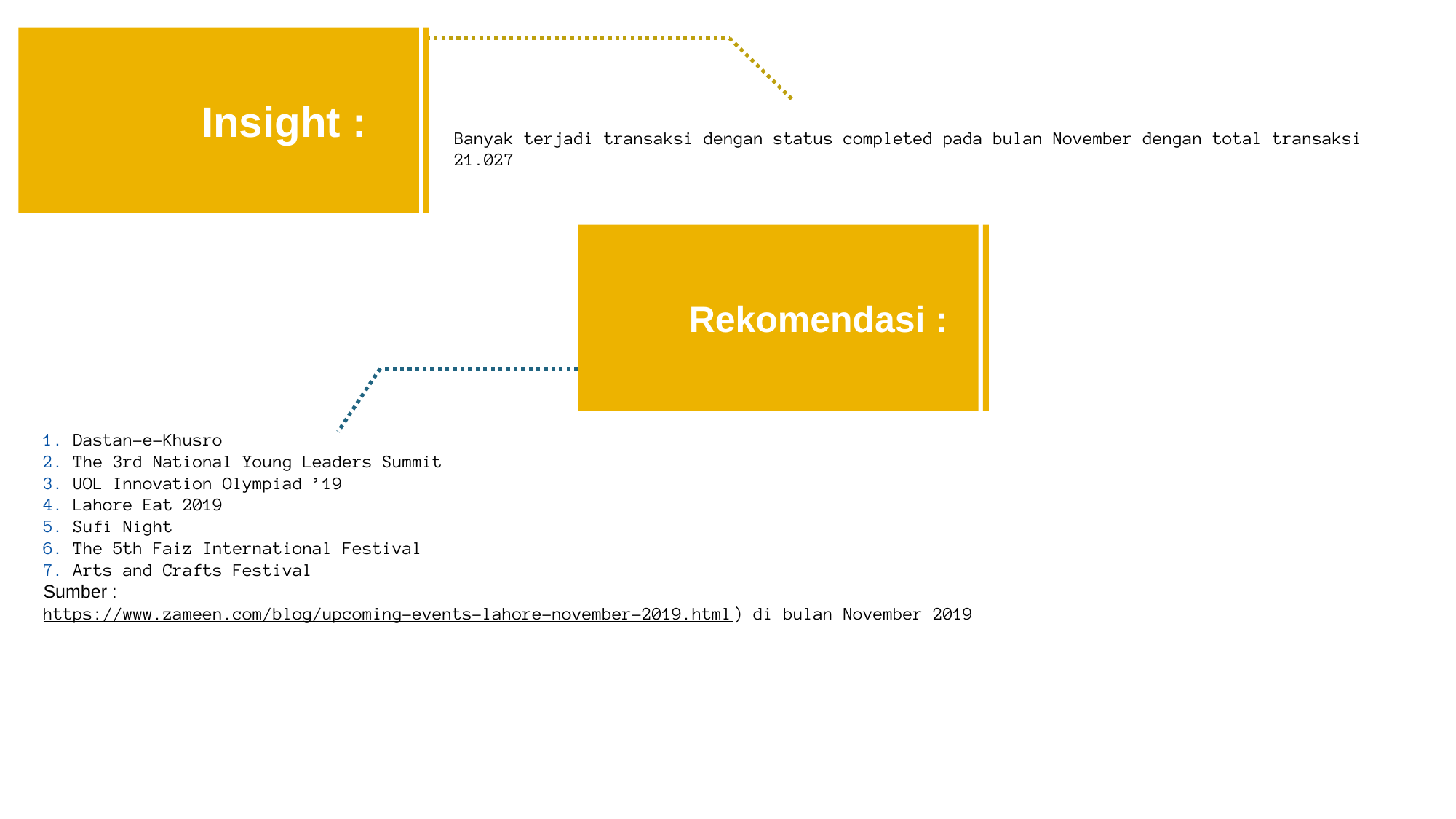

Banyak terjadi transaksi dengan status completed pada bulan November dengan total transaksi 21.027
Insight :

Rekomendasi :
1. Dastan-e-Khusro
2. The 3rd National Young Leaders Summit
3. UOL Innovation Olympiad ’19
4. Lahore Eat 2019
5. Sufi Night
6. The 5th Faiz International Festival
7. Arts and Crafts Festival
Sumber :
https://www.zameen.com/blog/upcoming-events-lahore-november-2019.html) di bulan November 2019